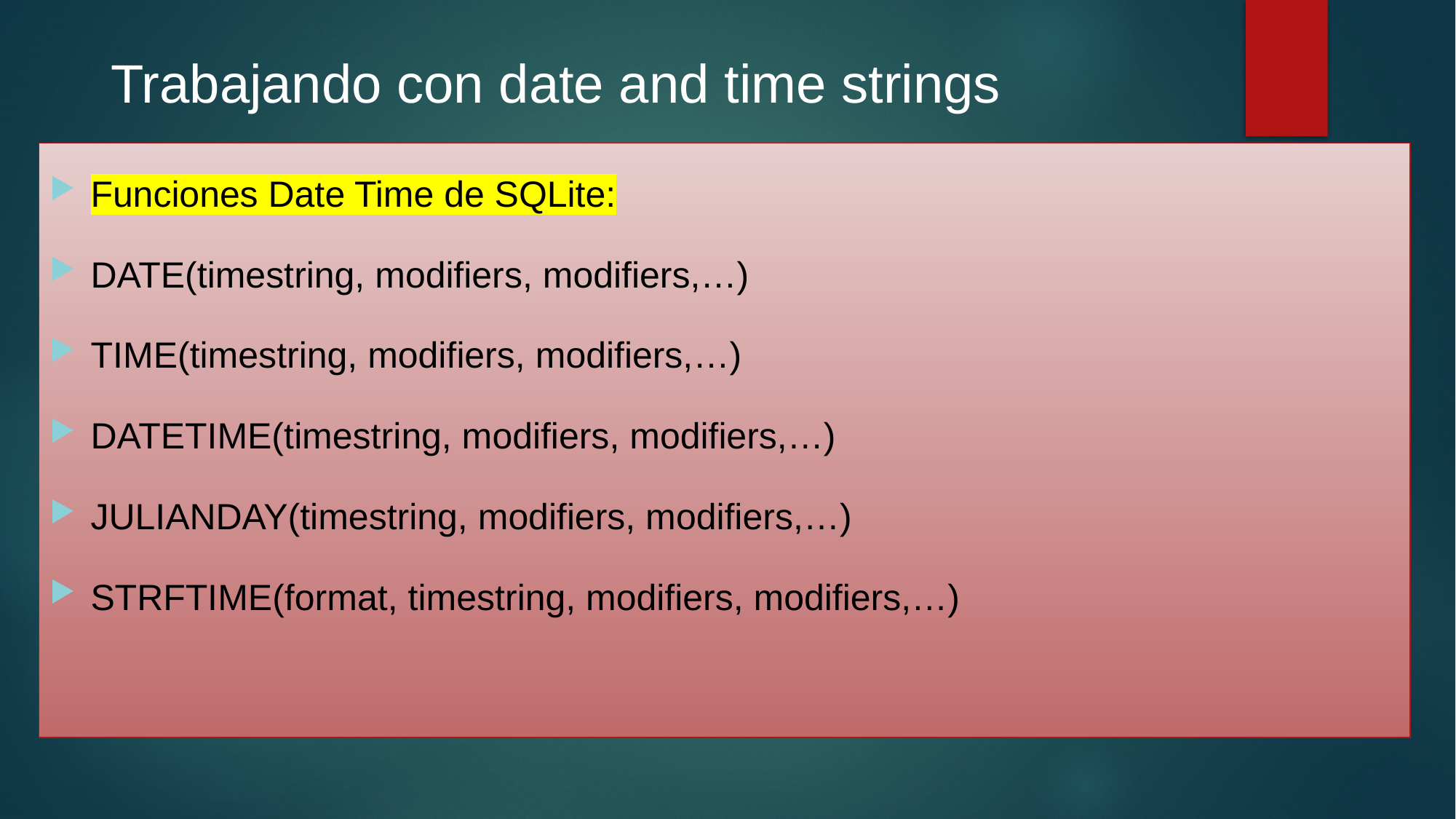

# Trabajando con date and time strings
Funciones Date Time de SQLite:
DATE(timestring, modifiers, modifiers,…)
TIME(timestring, modifiers, modifiers,…)
DATETIME(timestring, modifiers, modifiers,…)
JULIANDAY(timestring, modifiers, modifiers,…)
STRFTIME(format, timestring, modifiers, modifiers,…)